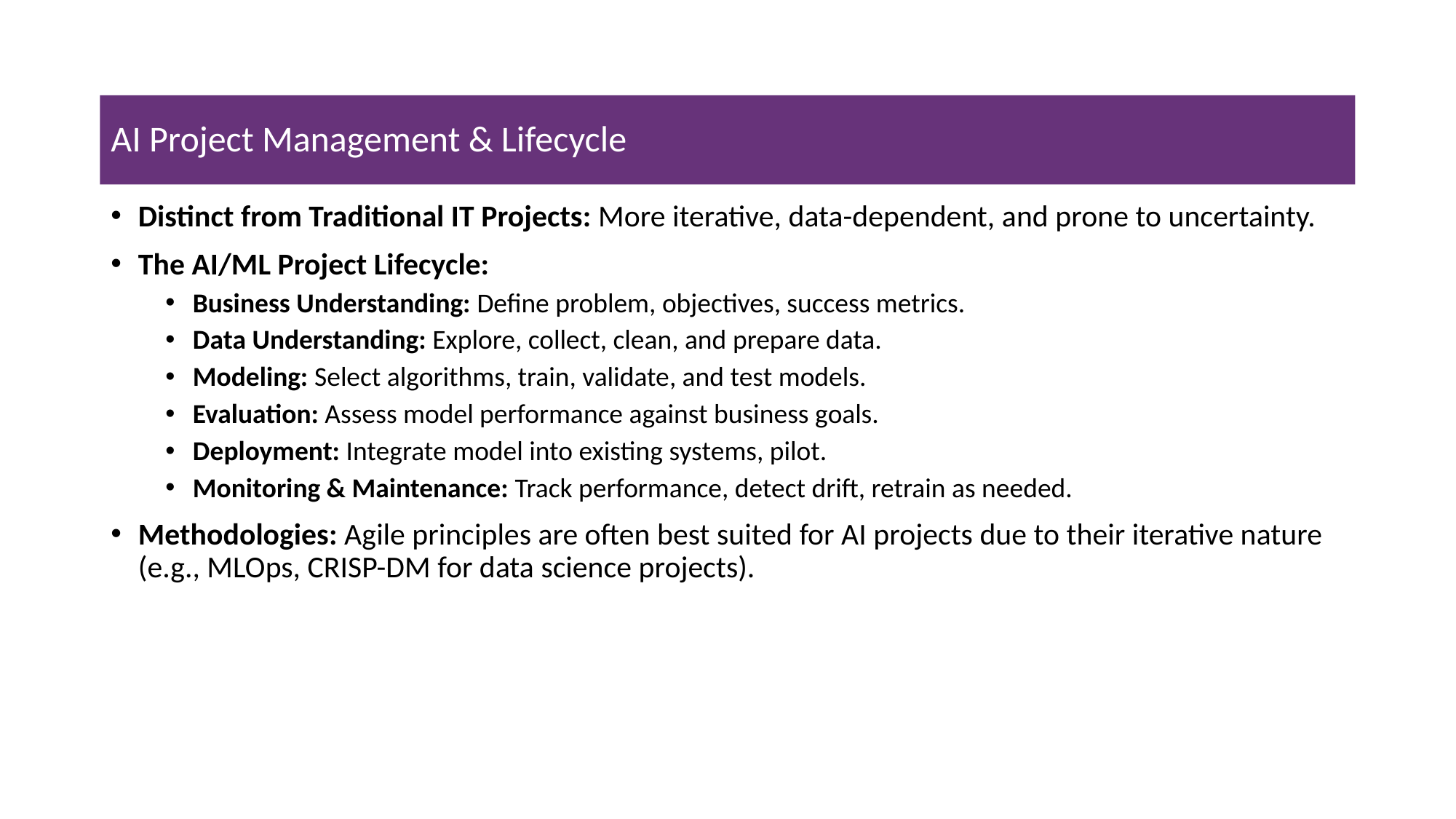

# AI Project Management & Lifecycle
Distinct from Traditional IT Projects: More iterative, data-dependent, and prone to uncertainty.
The AI/ML Project Lifecycle:
Business Understanding: Define problem, objectives, success metrics.
Data Understanding: Explore, collect, clean, and prepare data.
Modeling: Select algorithms, train, validate, and test models.
Evaluation: Assess model performance against business goals.
Deployment: Integrate model into existing systems, pilot.
Monitoring & Maintenance: Track performance, detect drift, retrain as needed.
Methodologies: Agile principles are often best suited for AI projects due to their iterative nature (e.g., MLOps, CRISP-DM for data science projects).